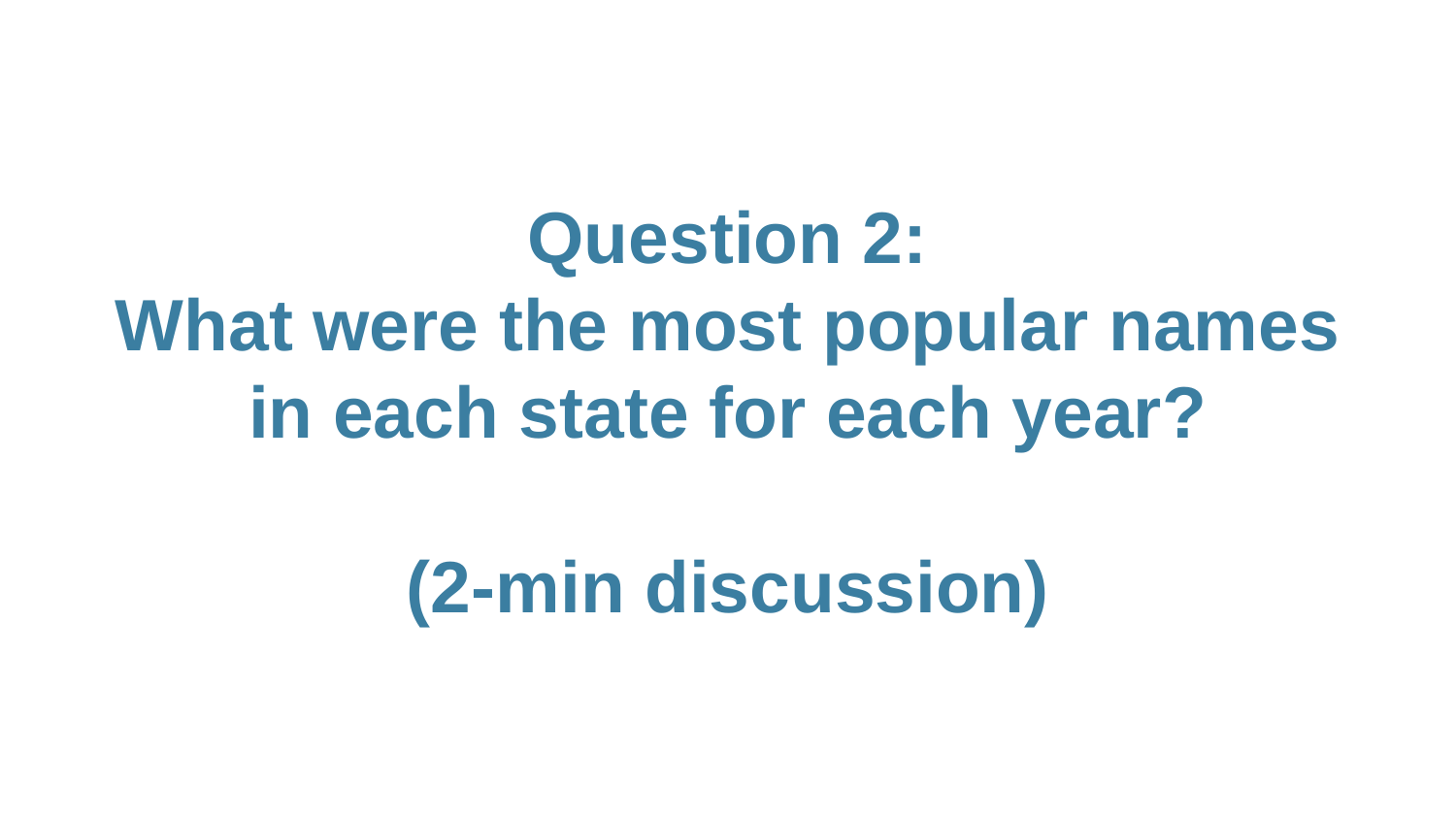

# Question 2:
What were the most popular names in each state for each year?

(2-min discussion)